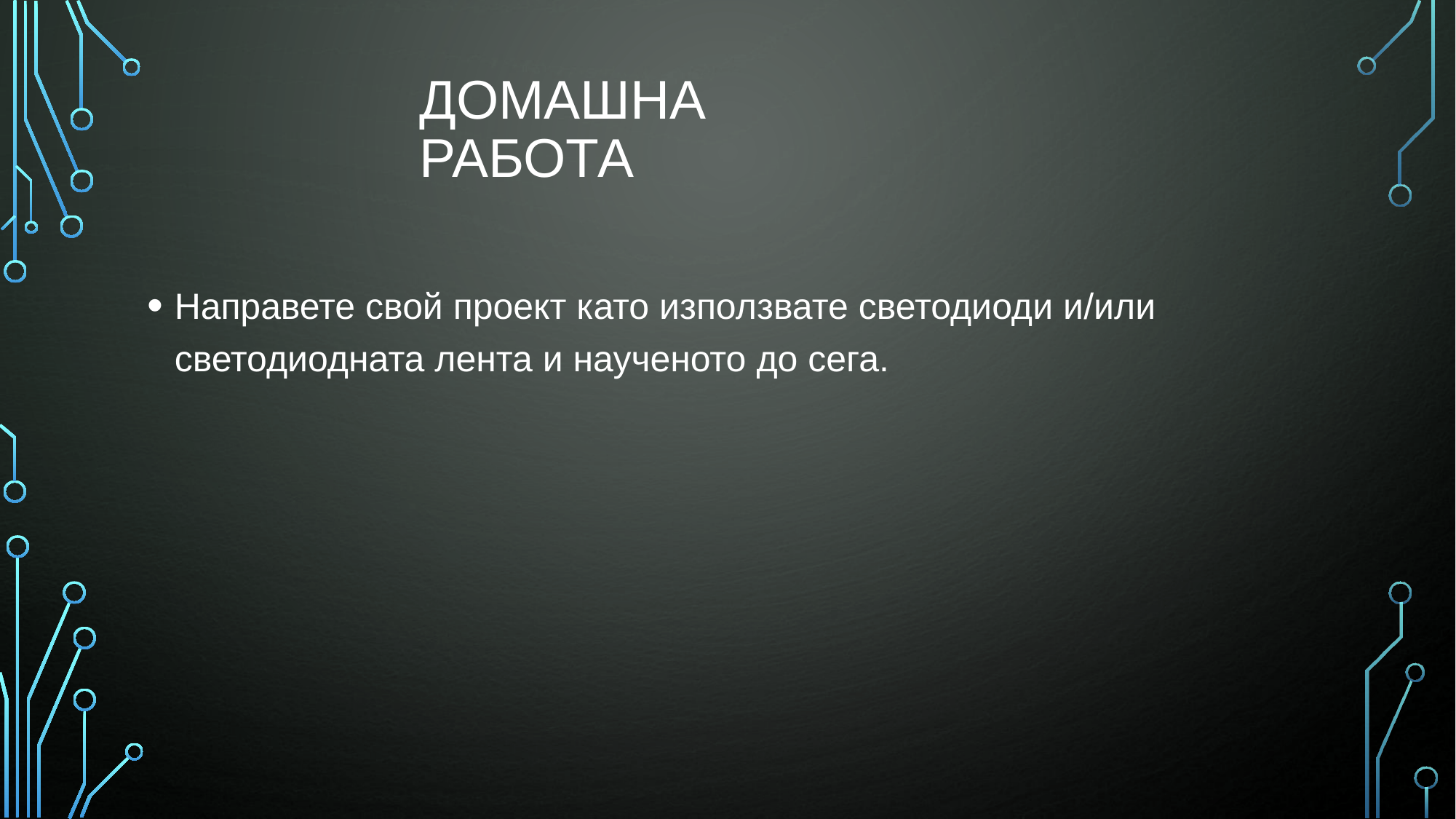

# Домашна работа
Направете свой проект като използвате светодиоди и/или светодиодната лента и наученото до сега.